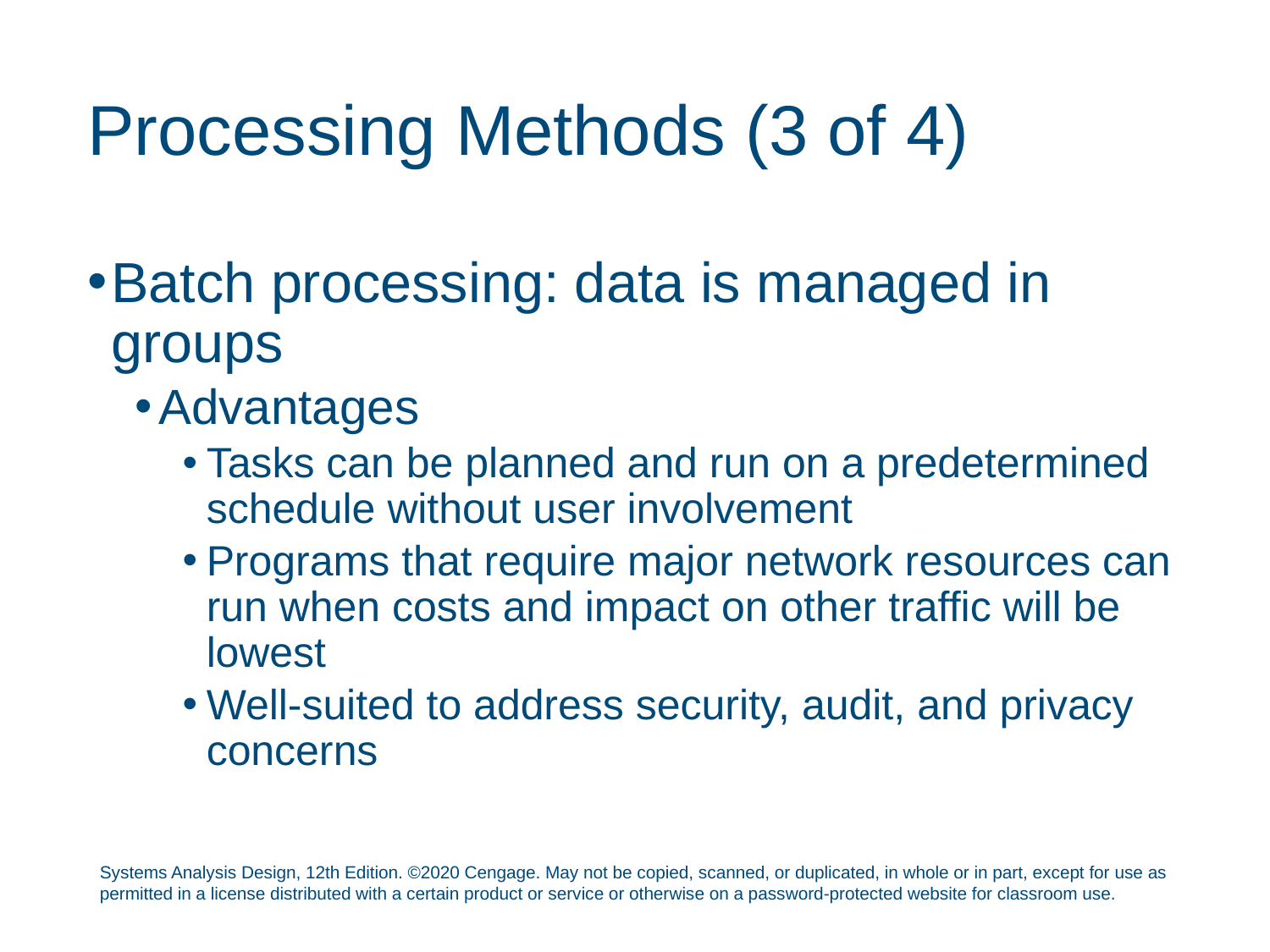

# Processing Methods (3 of 4)
Batch processing: data is managed in groups
Advantages
Tasks can be planned and run on a predetermined schedule without user involvement
Programs that require major network resources can run when costs and impact on other traffic will be lowest
Well-suited to address security, audit, and privacy concerns

Systems Analysis Design, 12th Edition. ©2020 Cengage. May not be copied, scanned, or duplicated, in whole or in part, except for use as permitted in a license distributed with a certain product or service or otherwise on a password-protected website for classroom use.